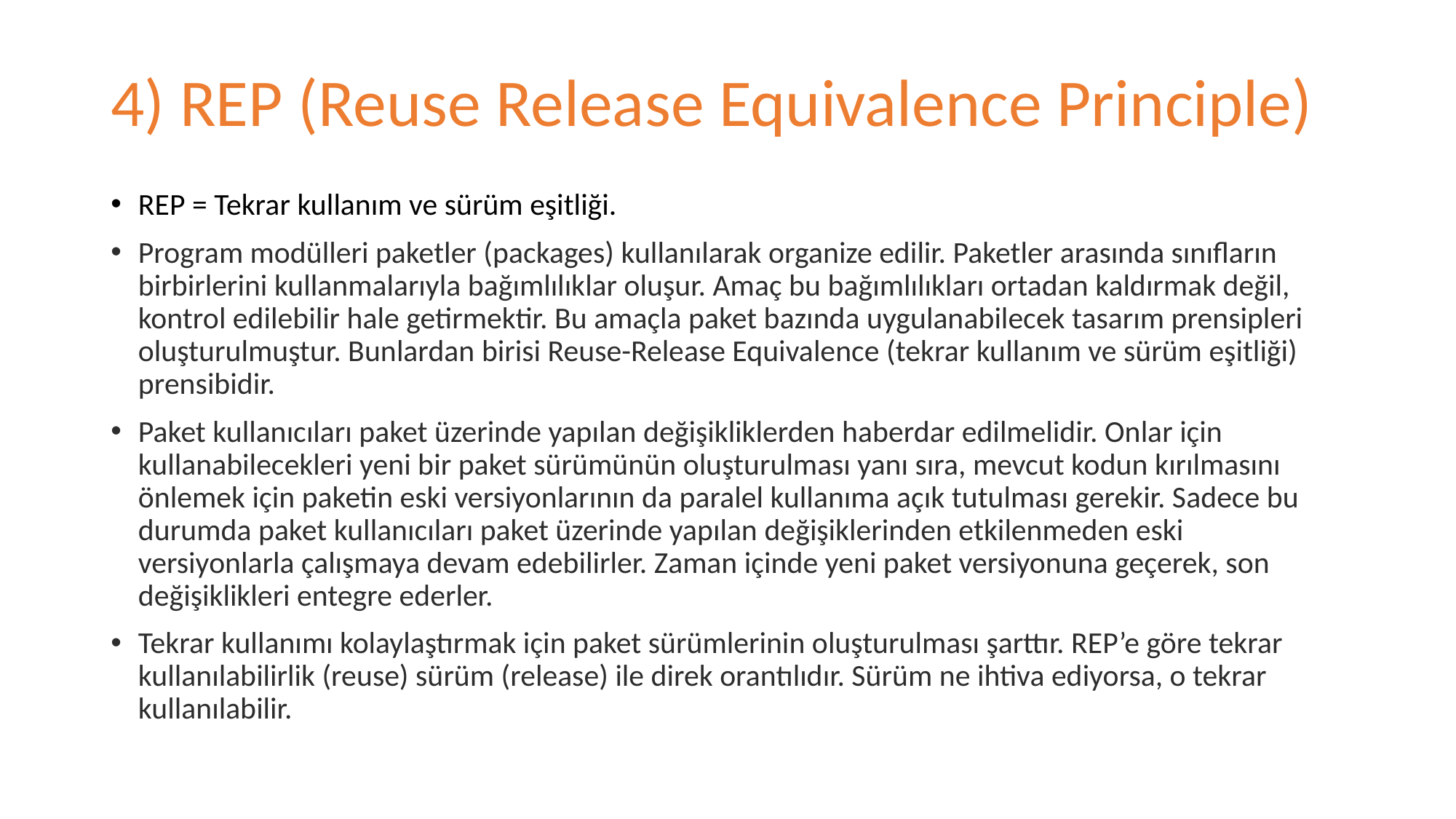

# 4) REP (Reuse Release Equivalence Principle)
REP = Tekrar kullanım ve sürüm eşitliği.
Program modülleri paketler (packages) kullanılarak organize edilir. Paketler arasında sınıfların birbirlerini kullanmalarıyla bağımlılıklar oluşur. Amaç bu bağımlılıkları ortadan kaldırmak değil, kontrol edilebilir hale getirmektir. Bu amaçla paket bazında uygulanabilecek tasarım prensipleri oluşturulmuştur. Bunlardan birisi Reuse-Release Equivalence (tekrar kullanım ve sürüm eşitliği) prensibidir.
Paket kullanıcıları paket üzerinde yapılan değişikliklerden haberdar edilmelidir. Onlar için kullanabilecekleri yeni bir paket sürümünün oluşturulması yanı sıra, mevcut kodun kırılmasını önlemek için paketin eski versiyonlarının da paralel kullanıma açık tutulması gerekir. Sadece bu durumda paket kullanıcıları paket üzerinde yapılan değişiklerinden etkilenmeden eski versiyonlarla çalışmaya devam edebilirler. Zaman içinde yeni paket versiyonuna geçerek, son değişiklikleri entegre ederler.
Tekrar kullanımı kolaylaştırmak için paket sürümlerinin oluşturulması şarttır. REP’e göre tekrar kullanılabilirlik (reuse) sürüm (release) ile direk orantılıdır. Sürüm ne ihtiva ediyorsa, o tekrar kullanılabilir.